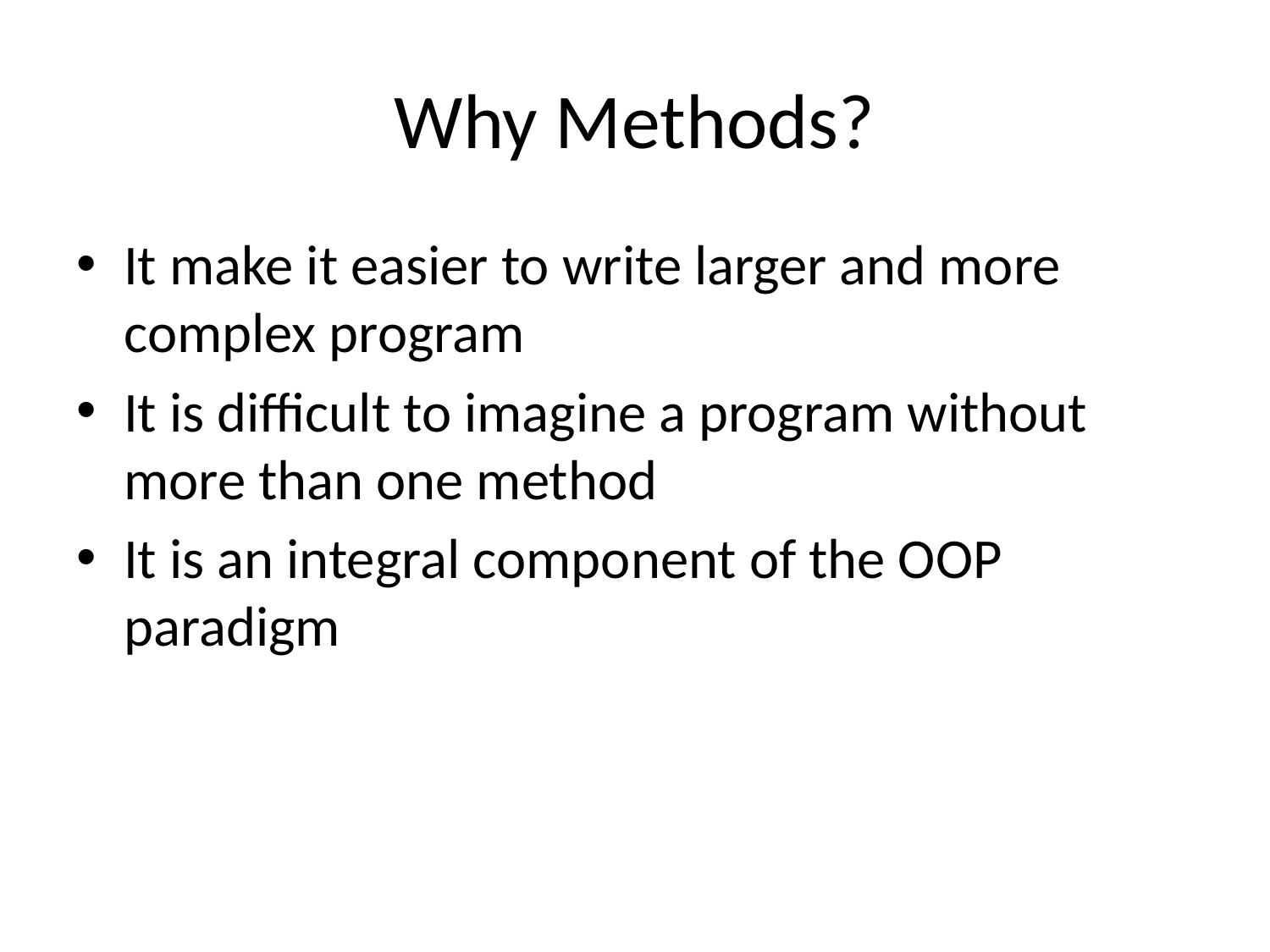

# Why Methods?
It make it easier to write larger and more complex program
It is difficult to imagine a program without more than one method
It is an integral component of the OOP paradigm